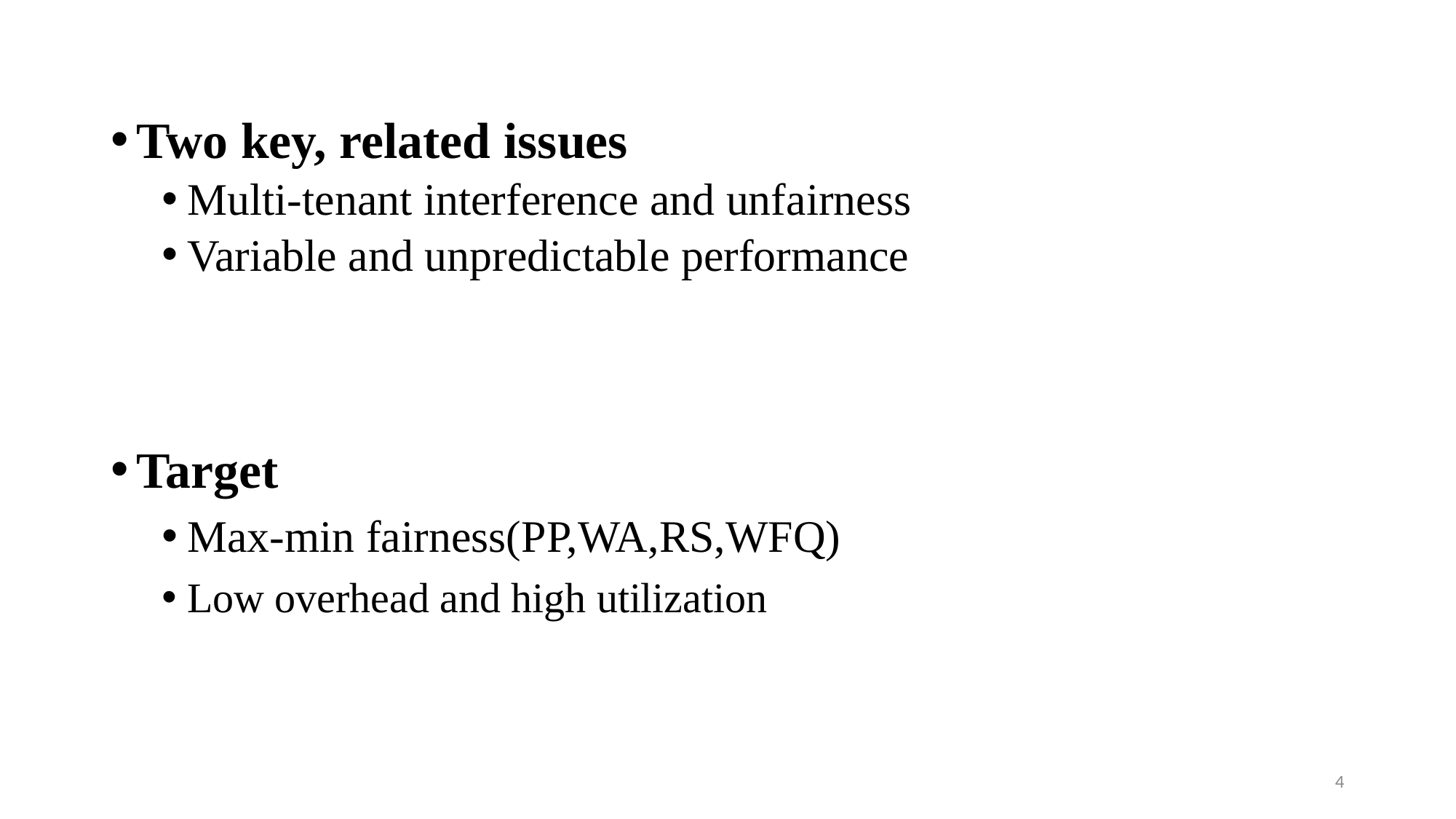

Two key, related issues
Multi-tenant interference and unfairness
Variable and unpredictable performance

Target
Max-min fairness(PP,WA,RS,WFQ)
Low overhead and high utilization
4